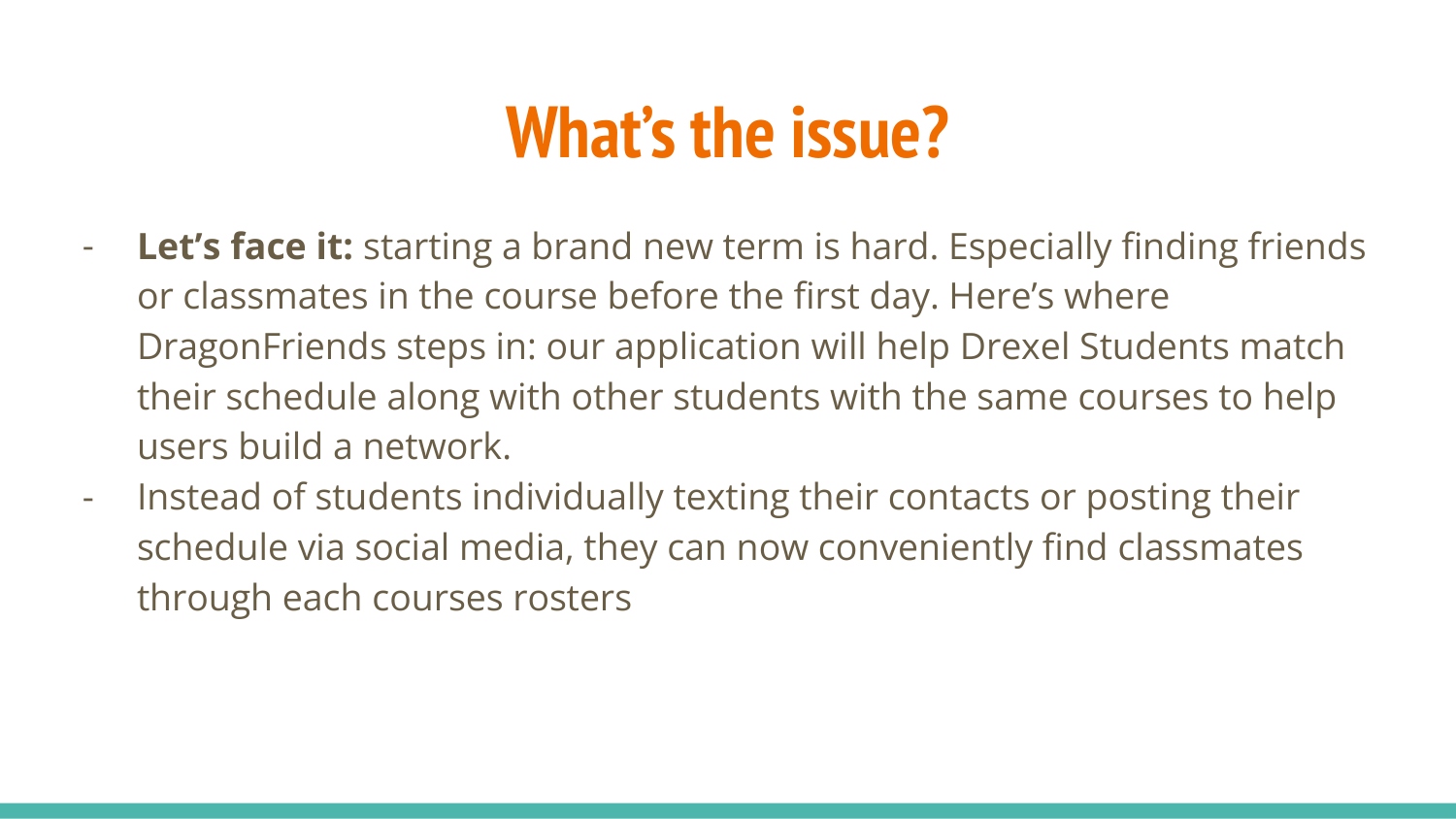

# What’s the issue?
Let’s face it: starting a brand new term is hard. Especially finding friends or classmates in the course before the first day. Here’s where DragonFriends steps in: our application will help Drexel Students match their schedule along with other students with the same courses to help users build a network.
Instead of students individually texting their contacts or posting their schedule via social media, they can now conveniently find classmates through each courses rosters